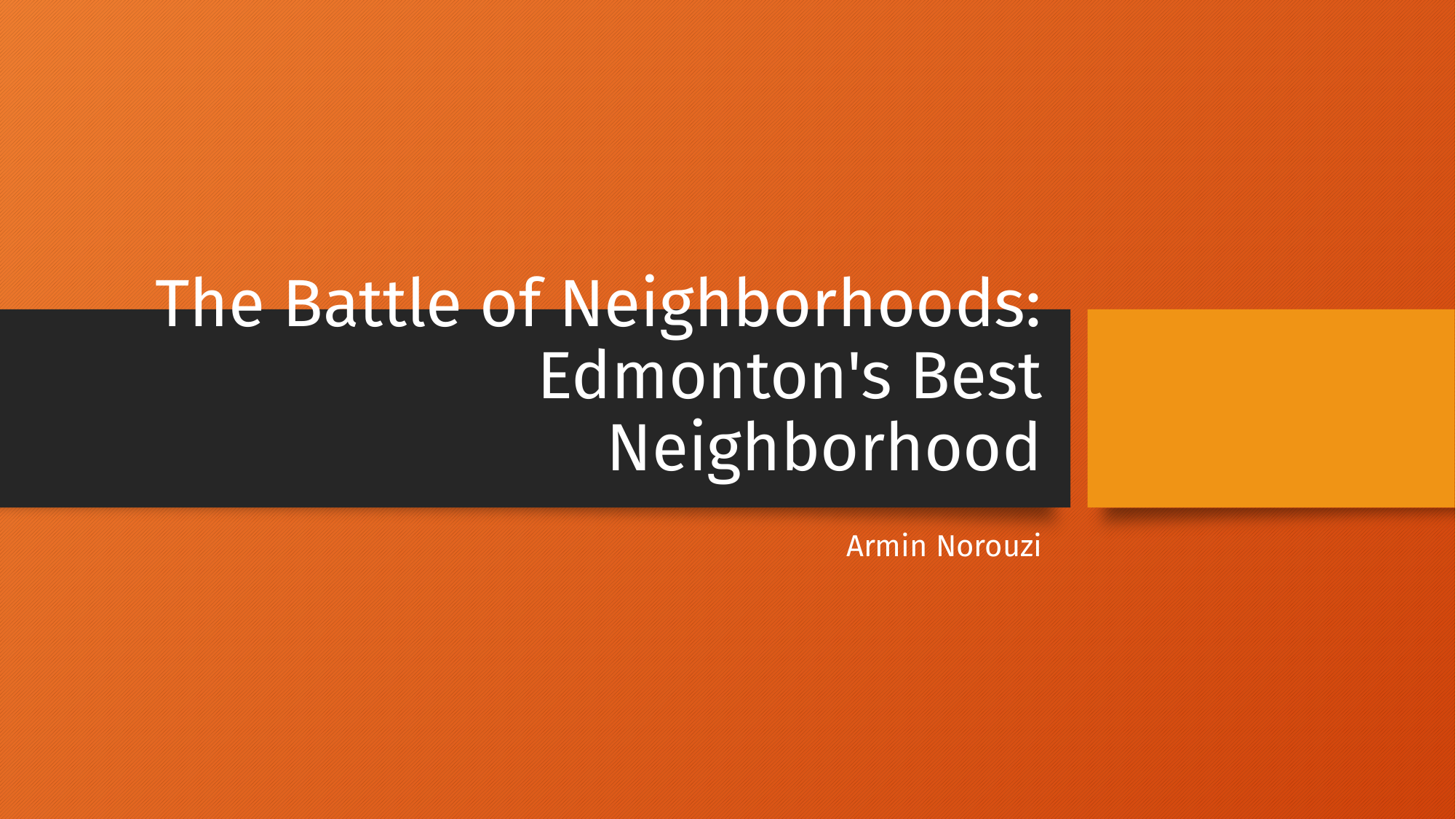

# The Battle of Neighborhoods: Edmonton's Best Neighborhood
Armin Norouzi